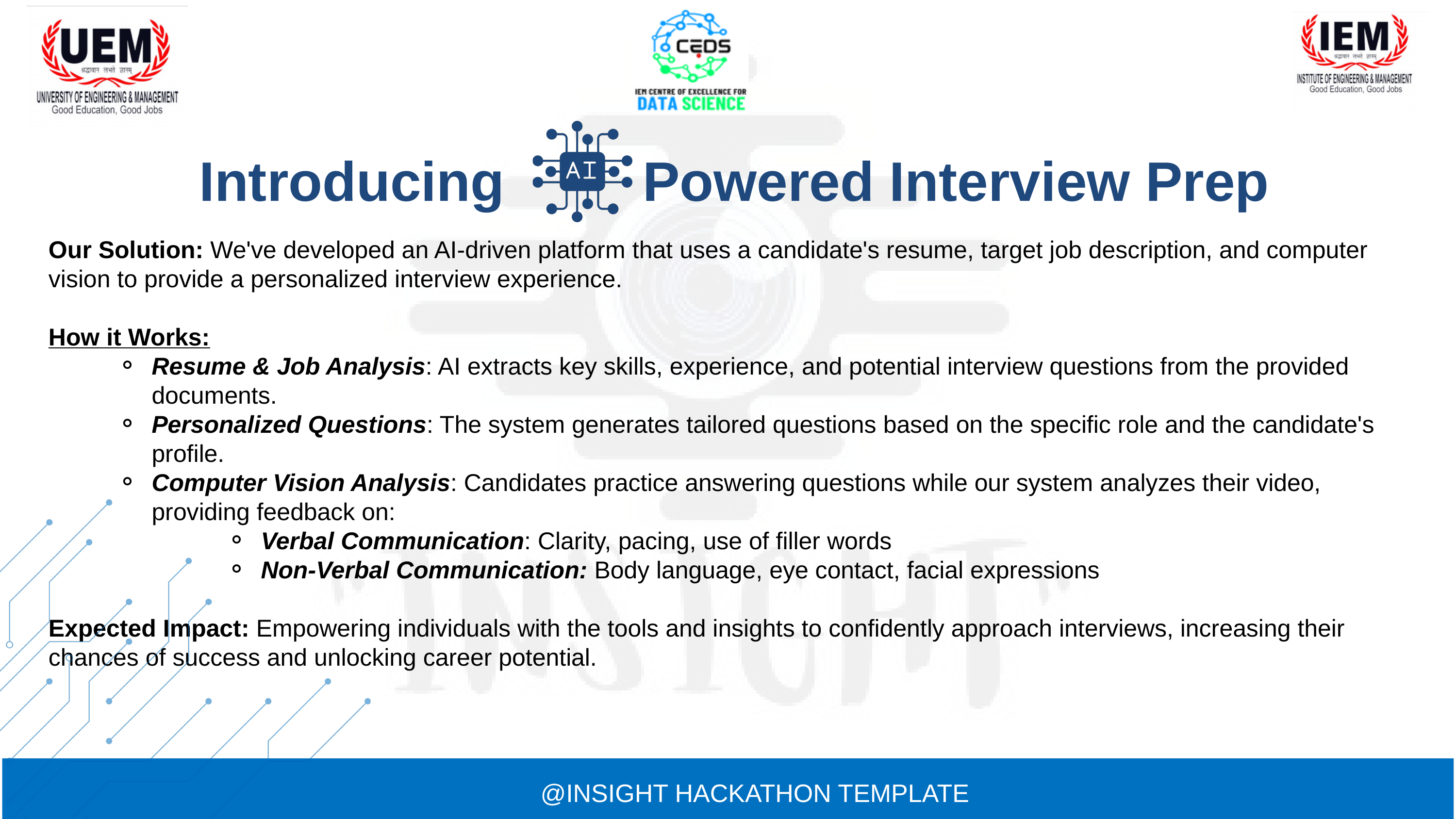

Introducing         Powered Interview Prep
Our Solution: We've developed an AI-driven platform that uses a candidate's resume, target job description, and computer vision to provide a personalized interview experience.

How it Works:
Resume & Job Analysis: AI extracts key skills, experience, and potential interview questions from the provided documents.
Personalized Questions: The system generates tailored questions based on the specific role and the candidate's profile.
Computer Vision Analysis: Candidates practice answering questions while our system analyzes their video, providing feedback on:
Verbal Communication: Clarity, pacing, use of filler words
Non-Verbal Communication: Body language, eye contact, facial expressions

Expected Impact: Empowering individuals with the tools and insights to confidently approach interviews, increasing their chances of success and unlocking career potential.

@INSIGHT HACKATHON TEMPLATE